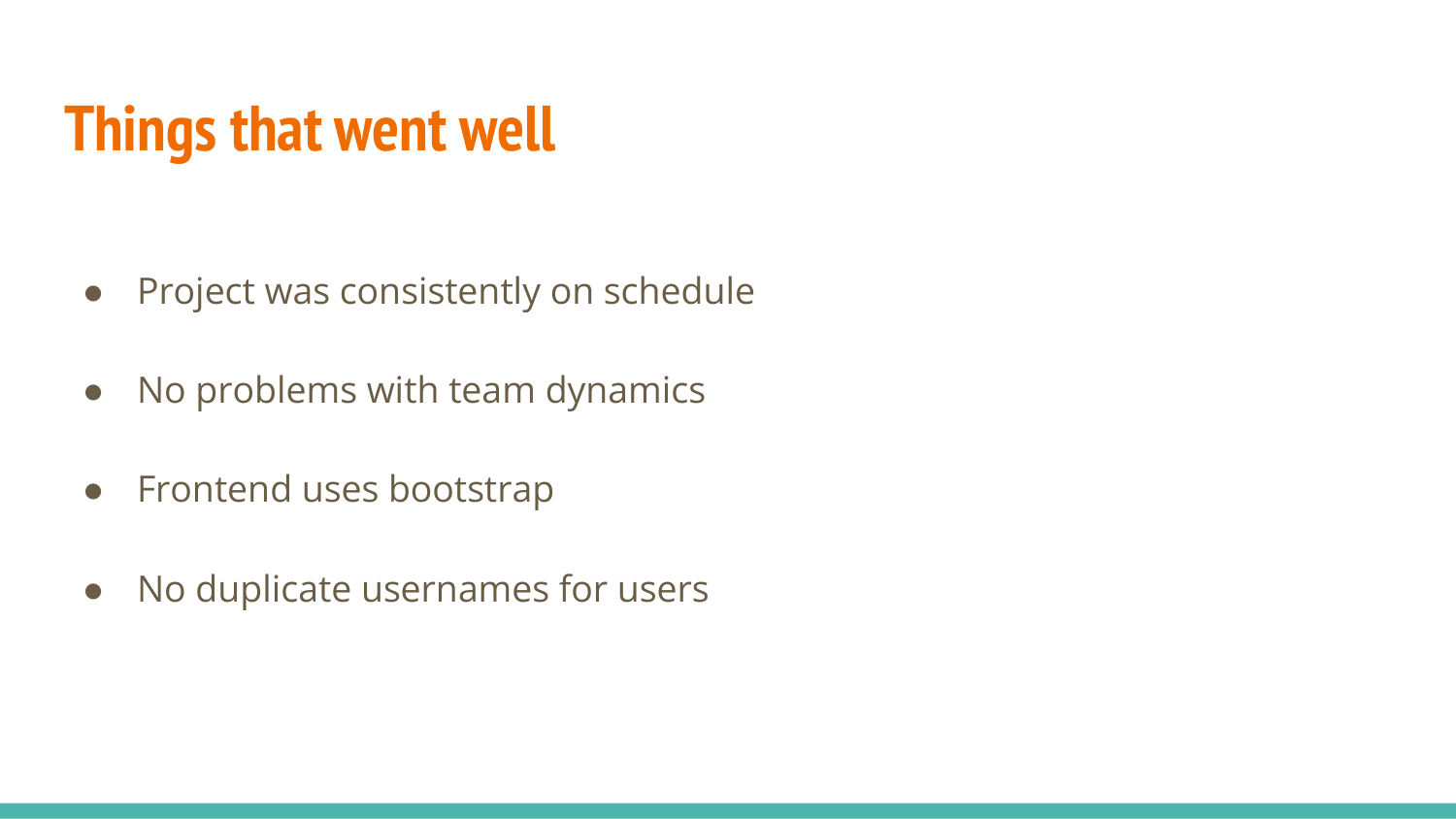

# Things that went well
Project was consistently on schedule
No problems with team dynamics
Frontend uses bootstrap
No duplicate usernames for users